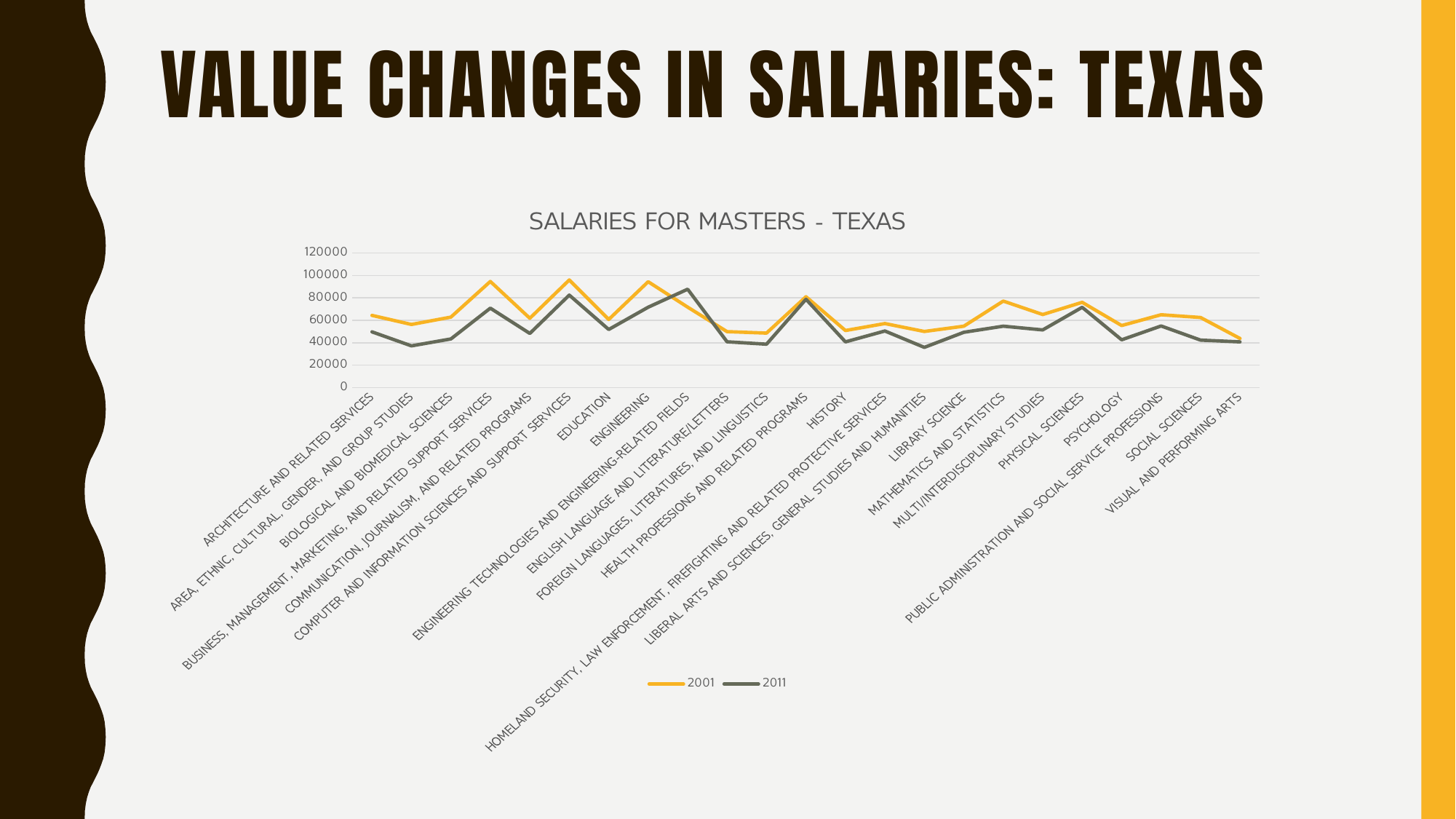

# VALUE CHANGES IN SALARIES: TEXAS

### Chart: SALARIES FOR MASTERS - TEXAS

| Category | 2001 | 2011 |
|---|---|---|
| ARCHITECTURE AND RELATED SERVICES | 64439.77777777777 | 49751.0 |
| AREA, ETHNIC, CULTURAL, GENDER, AND GROUP STUDIES | 56383.66666666666 | 37253.33333333334 |
| BIOLOGICAL AND BIOMEDICAL SCIENCES | 62893.41666666665 | 43433.58333333334 |
| BUSINESS, MANAGEMENT, MARKETING, AND RELATED SUPPORT SERVICES | 94673.72839506174 | 70899.55555555556 |
| COMMUNICATION, JOURNALISM, AND RELATED PROGRAMS | 61887.55555555555 | 48342.40000000001 |
| COMPUTER AND INFORMATION SCIENCES AND SUPPORT SERVICES | 96016.74074074074 | 82529.85714285714 |
| EDUCATION | 60783.47222222221 | 51835.66666666667 |
| ENGINEERING | 94433.87037037036 | 71725.14285714287 |
| ENGINEERING TECHNOLOGIES AND ENGINEERING-RELATED FIELDS | 71826.33333333333 | 87813.33333333333 |
| ENGLISH LANGUAGE AND LITERATURE/LETTERS | 49971.77777777778 | 40894.73333333333 |
| FOREIGN LANGUAGES, LITERATURES, AND LINGUISTICS | 48670.29166666666 | 38781.44444444444 |
| HEALTH PROFESSIONS AND RELATED PROGRAMS | 81086.83333333333 | 78823.06666666668 |
| HISTORY | 50971.06666666667 | 40813.11111111112 |
| HOMELAND SECURITY, LAW ENFORCEMENT, FIREFIGHTING AND RELATED PROTECTIVE SERVICES | 57154.33333333334 | 50500.44444444444 |
| LIBERAL ARTS AND SCIENCES, GENERAL STUDIES AND HUMANITIES | 50102.11111111112 | 35923.0 |
| LIBRARY SCIENCE | 54837.55555555555 | 49381.33333333334 |
| MATHEMATICS AND STATISTICS | 77201.20833333334 | 54827.90476190476 |
| MULTI/INTERDISCIPLINARY STUDIES | 65203.02222222221 | 51480.26666666667 |
| PHYSICAL SCIENCES | 76100.86111111112 | 71640.90476190476 |
| PSYCHOLOGY | 55401.96666666666 | 42669.94444444444 |
| PUBLIC ADMINISTRATION AND SOCIAL SERVICE PROFESSIONS | 65009.03921568628 | 55013.5238095238 |
| SOCIAL SCIENCES | 62578.3611111111 | 42412.73333333334 |
| VISUAL AND PERFORMING ARTS | 43890.66666666666 | 40842.46666666666 |